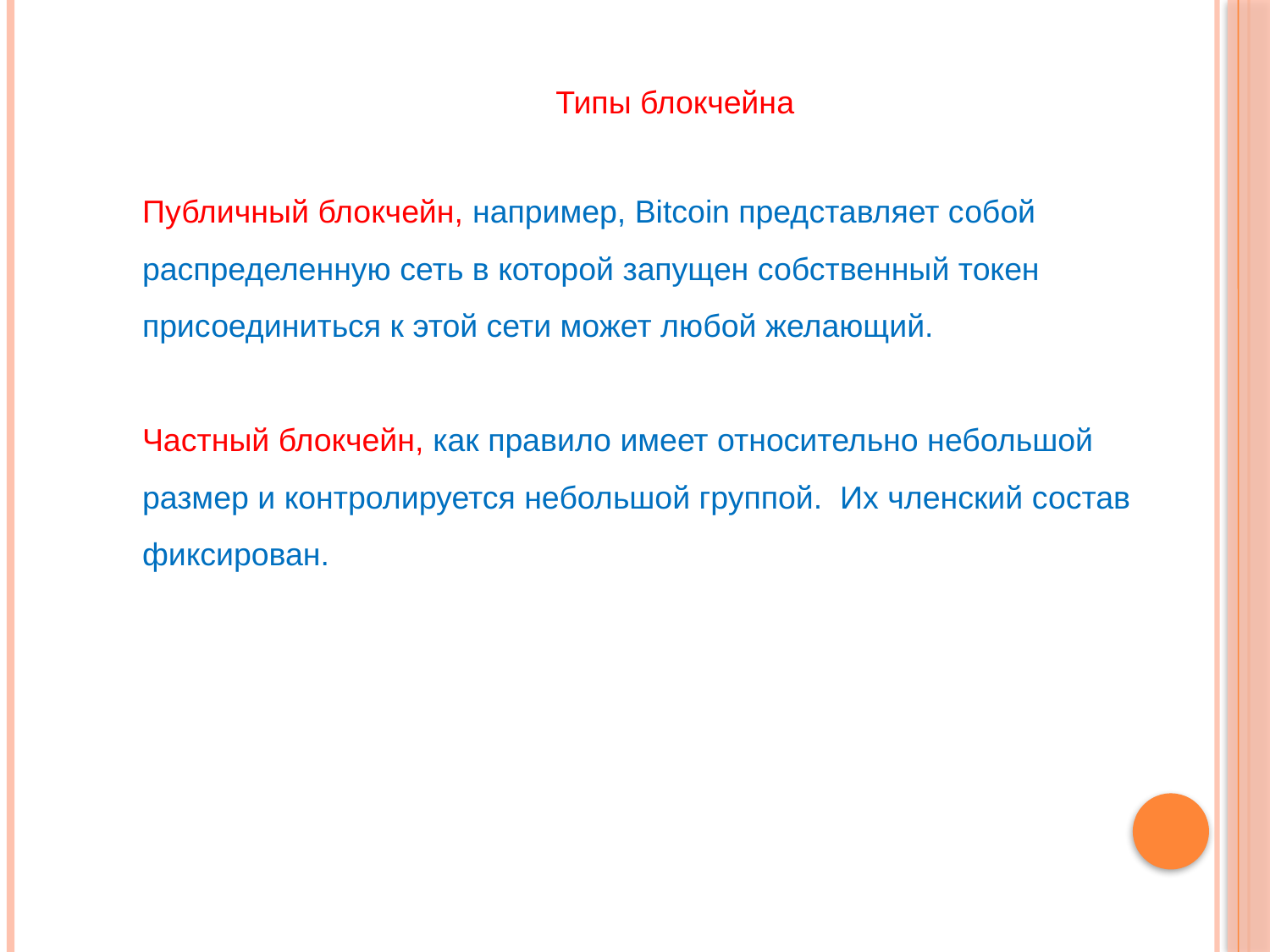

Типы блокчейна
Публичный блокчейн, например, Bitcoin представляет собой распределенную сеть в которой запущен собственный токен присоединиться к этой сети может любой желающий.

Частный блокчейн, как правило имеет относительно небольшой размер и контролируется небольшой группой.  Их членский состав фиксирован.